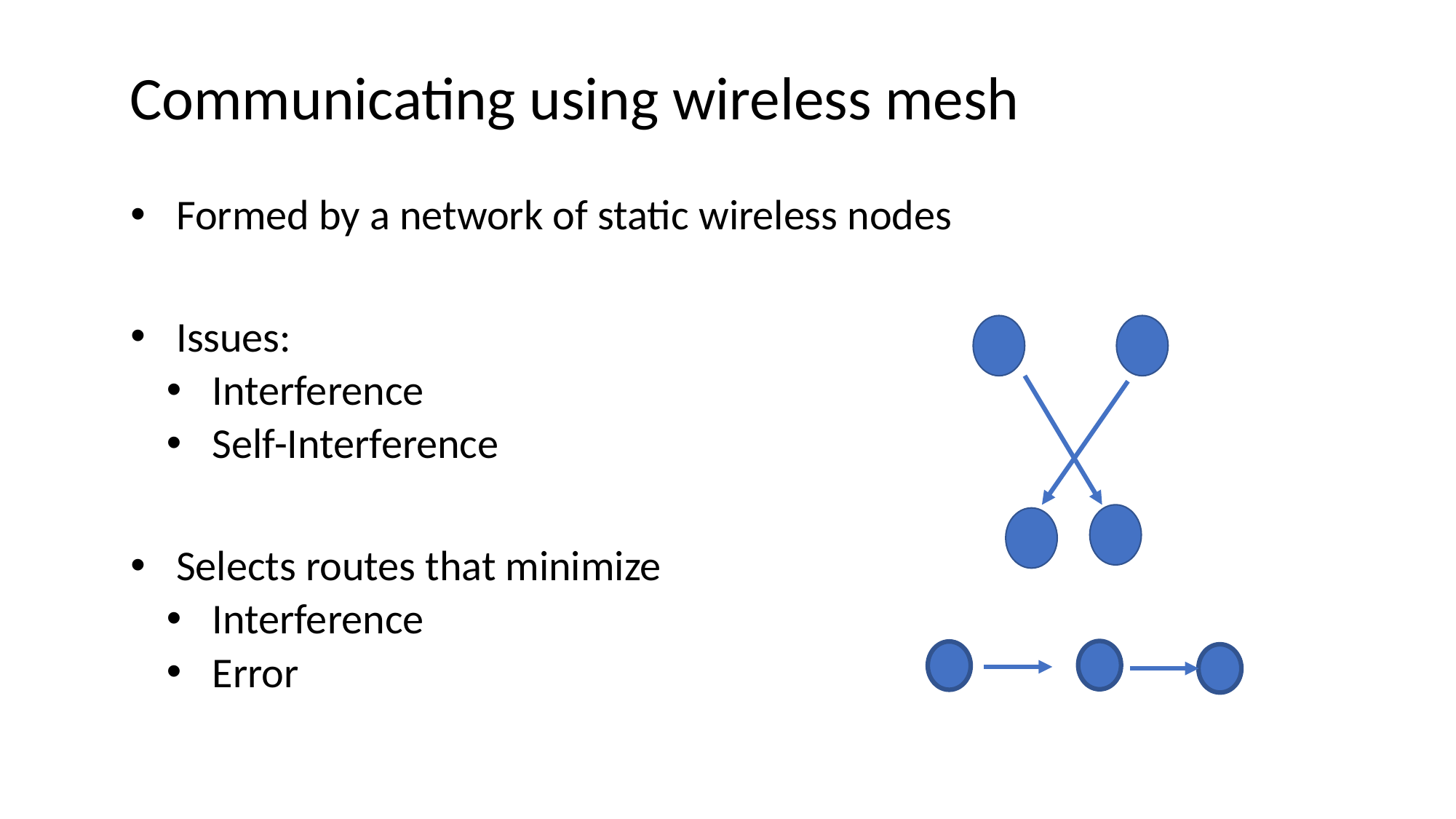

# Communicating using wireless mesh
Formed by a network of static wireless nodes

Issues:
Interference
Self-Interference

Selects routes that minimize
Interference
Error